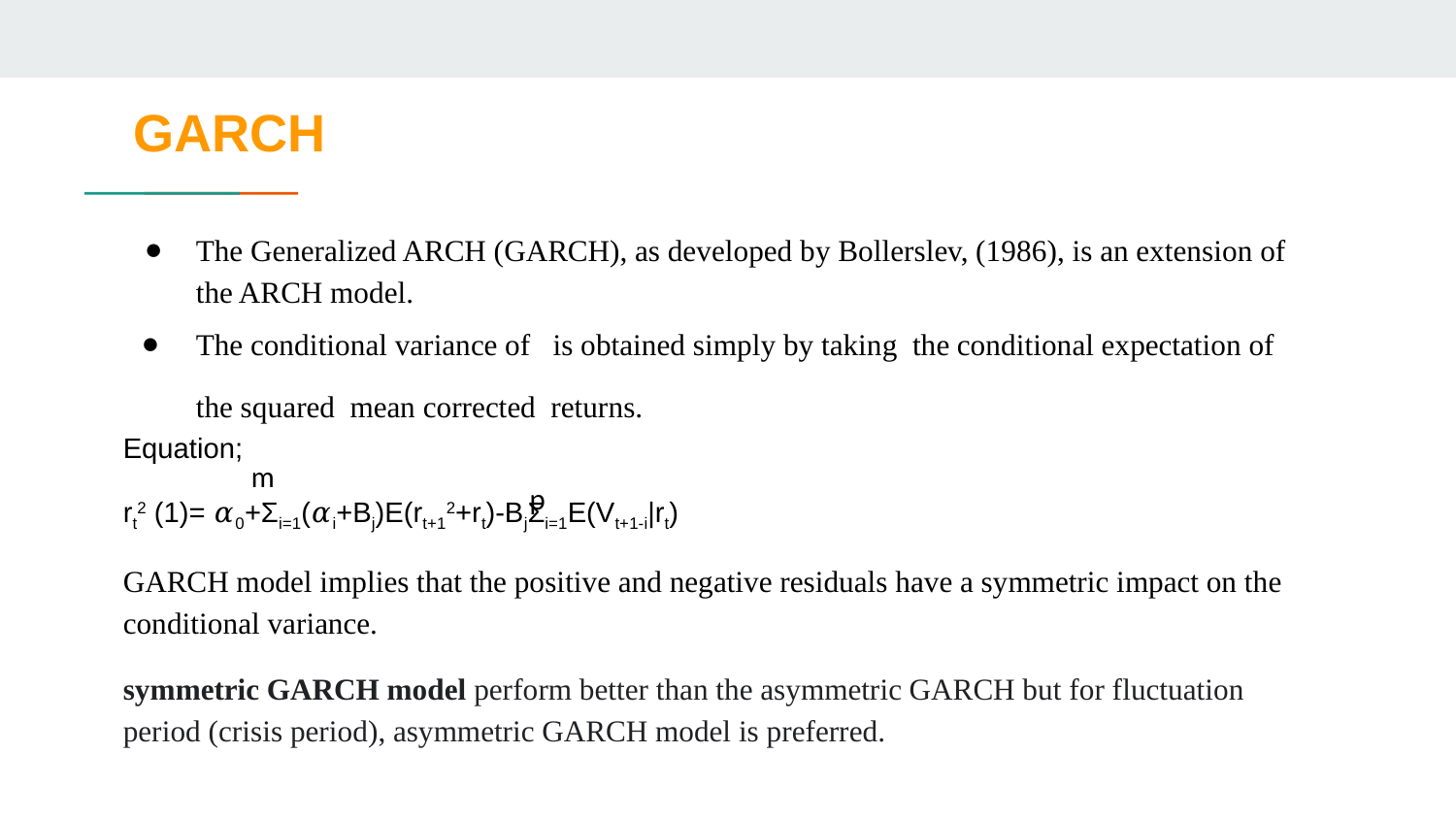

# GARCH
The Generalized ARCH (GARCH), as developed by Bollerslev, (1986), is an extension of the ARCH model.
The conditional variance of   is obtained simply by taking  the conditional expectation of  the squared  mean corrected  returns.
Equation;
rt2 (1)= 𝛼0+Σi=1(𝛼i+Bj)E(rt+12+rt)-BjΣi=1E(Vt+1-i|rt)
GARCH model implies that the positive and negative residuals have a symmetric impact on the conditional variance.
symmetric GARCH model perform better than the asymmetric GARCH but for fluctuation period (crisis period), asymmetric GARCH model is preferred.
m
p